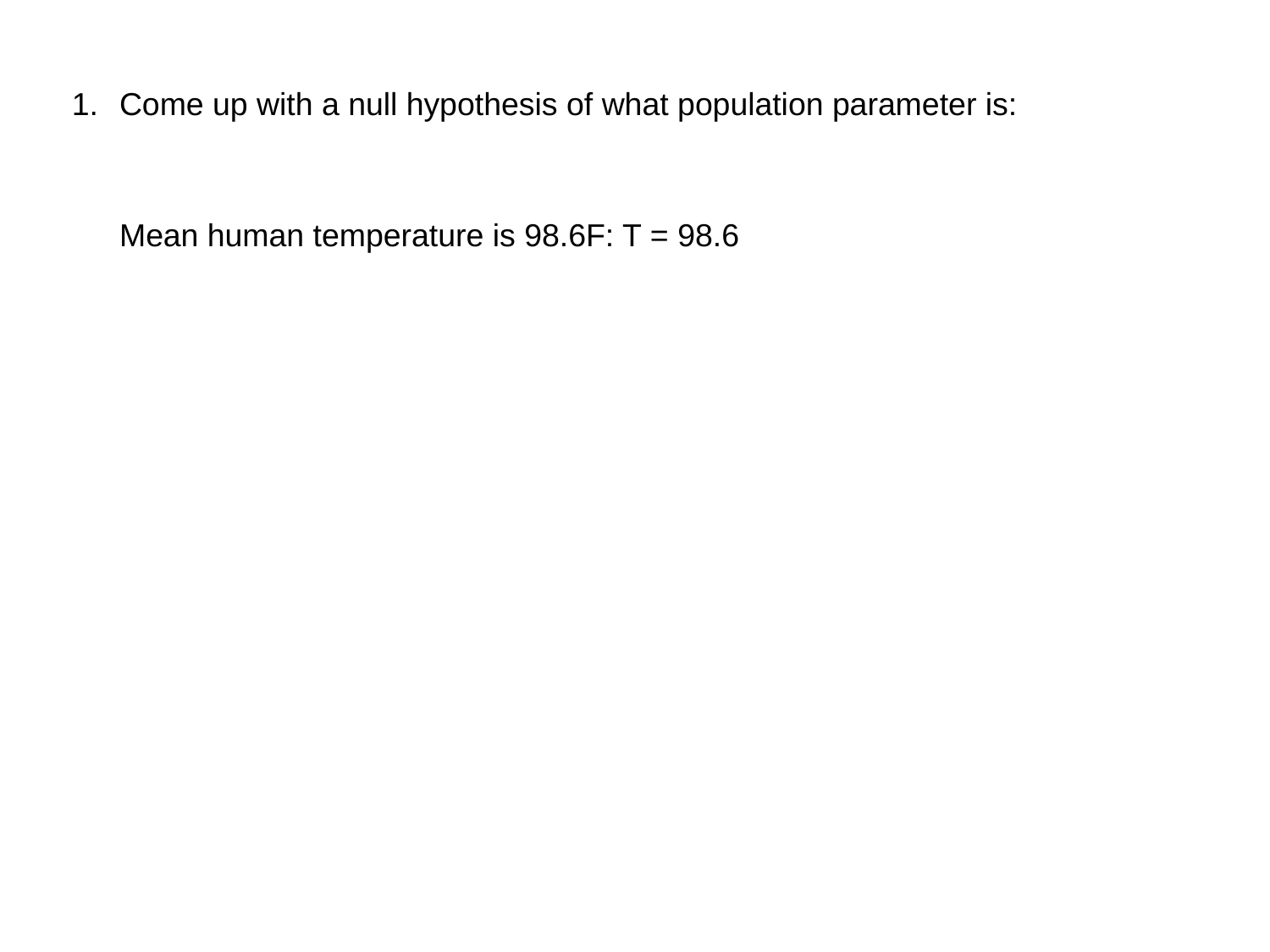

Come up with a null hypothesis of what population parameter is:

Mean human temperature is 98.6F: T = 98.6